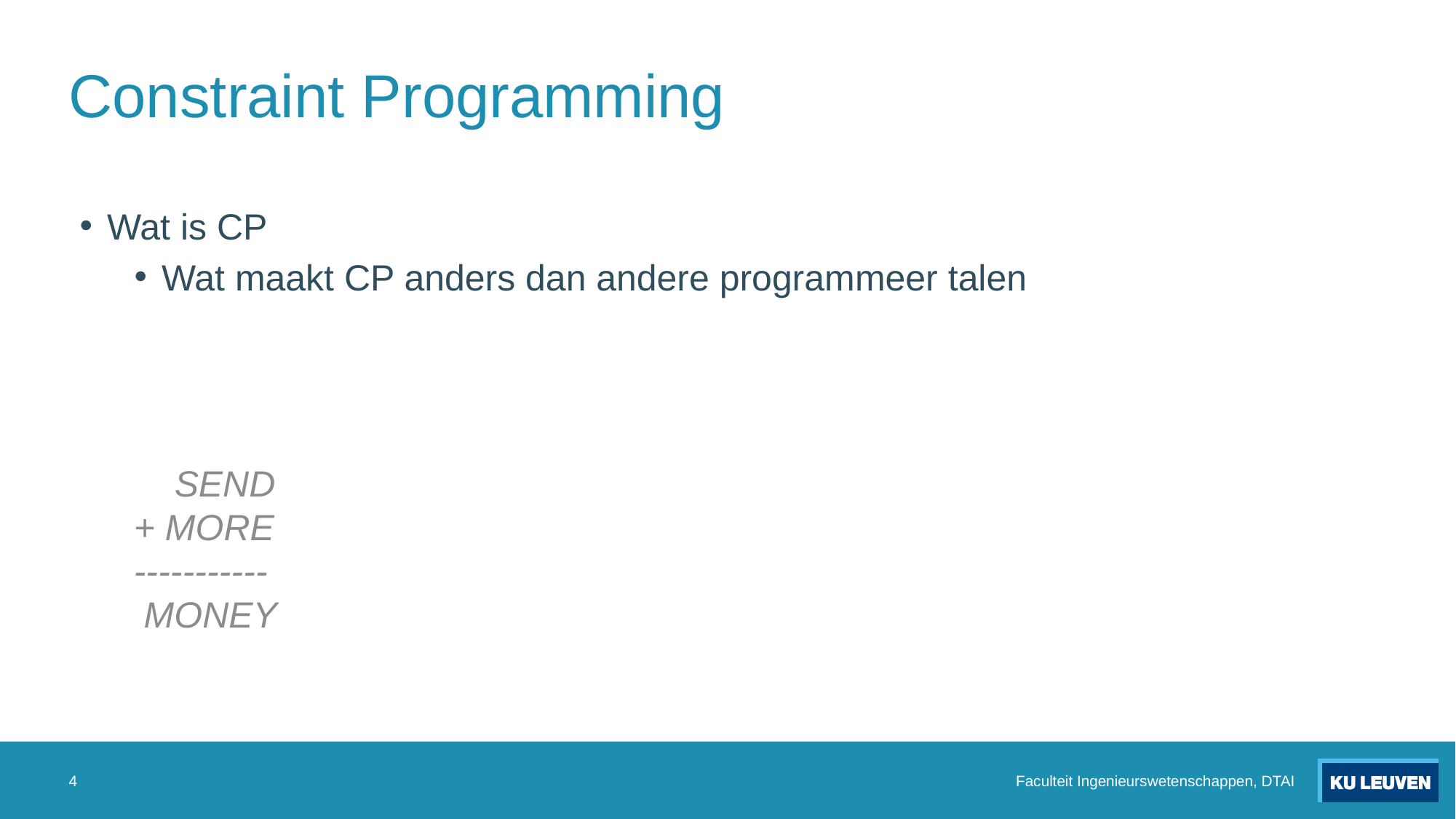

# Constraint Programming
Wat is CP
Wat maakt CP anders dan andere programmeer talen

    SEND
+ MORE
-----------
 MONEY
4
Faculteit Ingenieurswetenschappen, DTAI